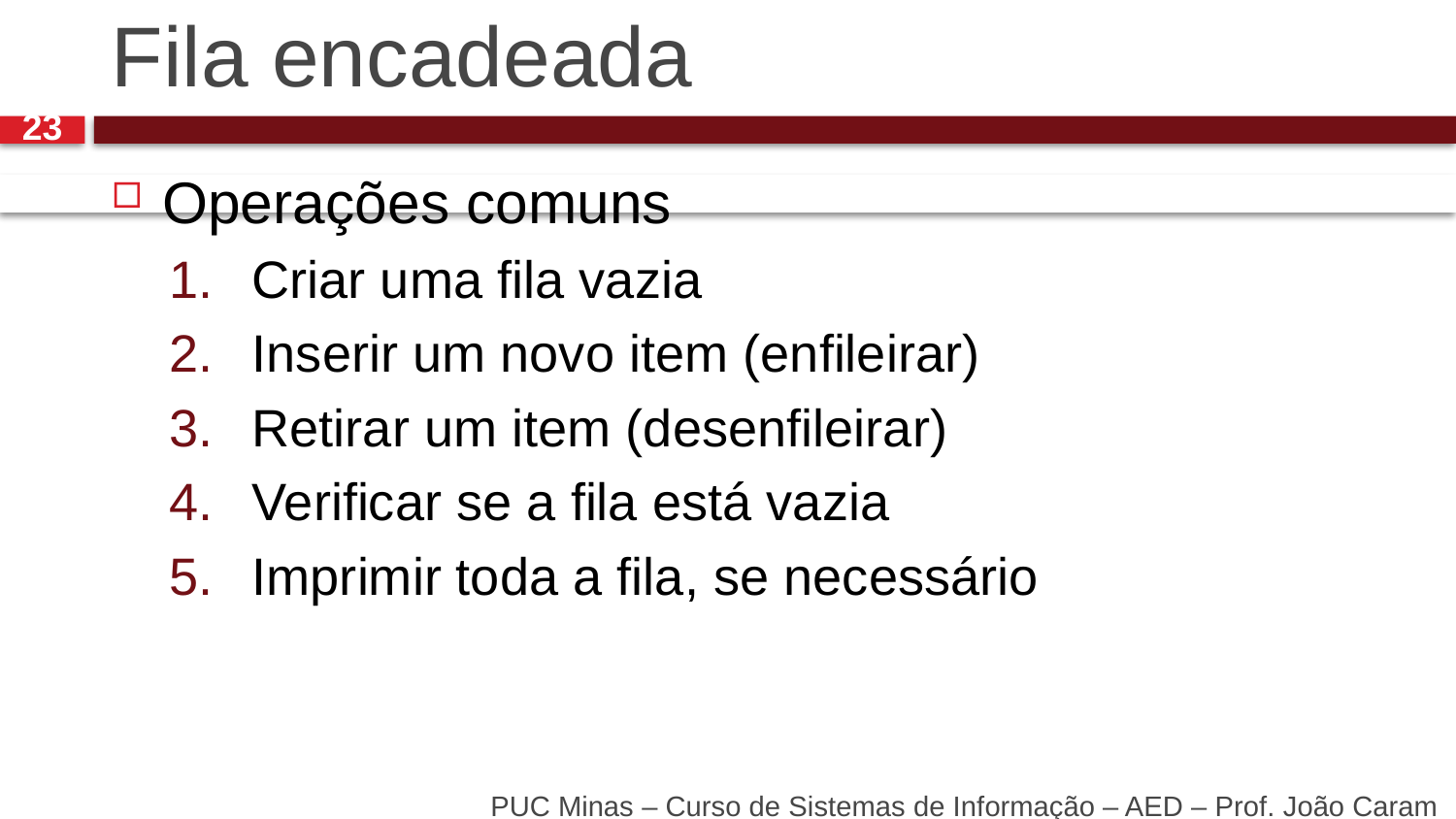

# Fila encadeada
23
Operações comuns
Criar uma fila vazia
Inserir um novo item (enfileirar)
Retirar um item (desenfileirar)
Verificar se a fila está vazia
Imprimir toda a fila, se necessário

PUC Minas – Curso de Sistemas de Informação – AED – Prof. João Caram